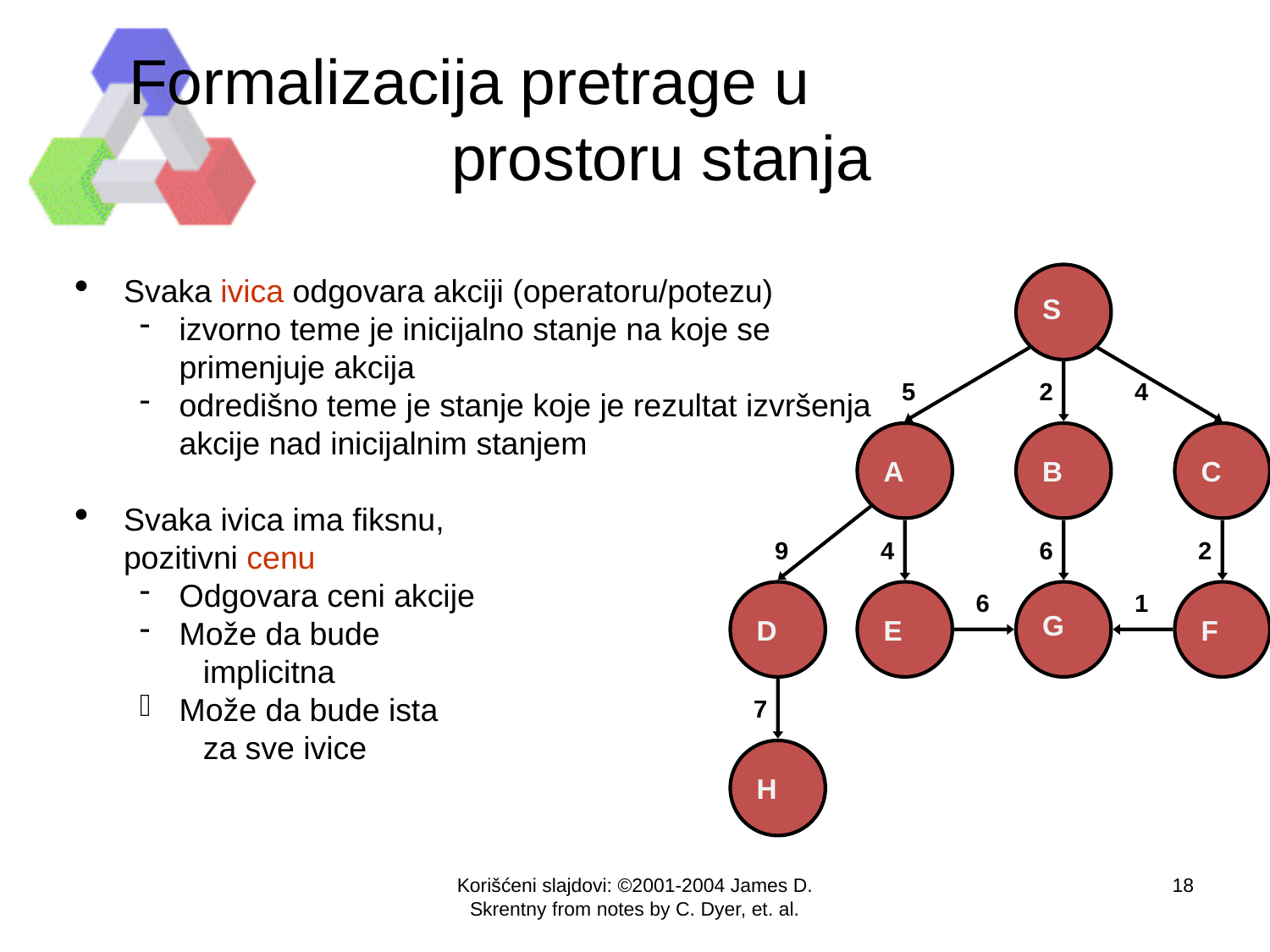

Formalizacija pretrage u
prostoru stanja
Svaka ivica odgovara akciji (operatoru/potezu)
izvorno teme je inicijalno stanje na koje se primenjuje akcija
odredišno teme je stanje koje je rezultat izvršenja akcije nad inicijalnim stanjem

Svaka ivica ima fiksnu,
	pozitivni cenu
Odgovara ceni akcije
Može da bude
	implicitna
Može da bude ista
	za sve ivice

S

5
2
4
A
B
C

9
4
6
2
D
E
6
G
1
F

7
H
Korišćeni slajdovi: ©2001-2004 James D. Skrentny from notes by C. Dyer, et. al.
18